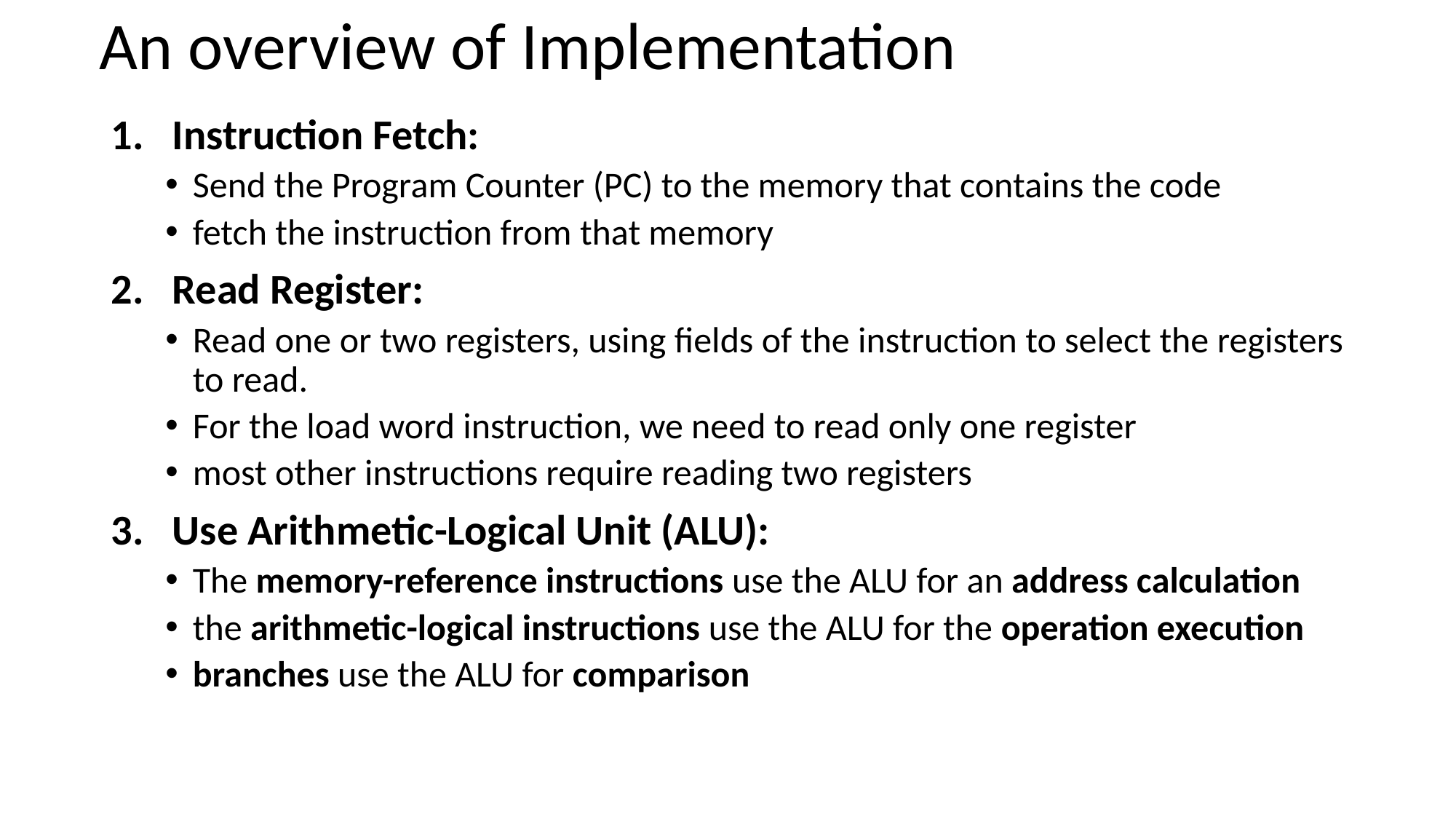

# An overview of Implementation
Instruction Fetch:
Send the Program Counter (PC) to the memory that contains the code
fetch the instruction from that memory
Read Register:
Read one or two registers, using fields of the instruction to select the registers to read.
For the load word instruction, we need to read only one register
most other instructions require reading two registers
Use Arithmetic-Logical Unit (ALU):
The memory-reference instructions use the ALU for an address calculation
the arithmetic-logical instructions use the ALU for the operation execution
branches use the ALU for comparison